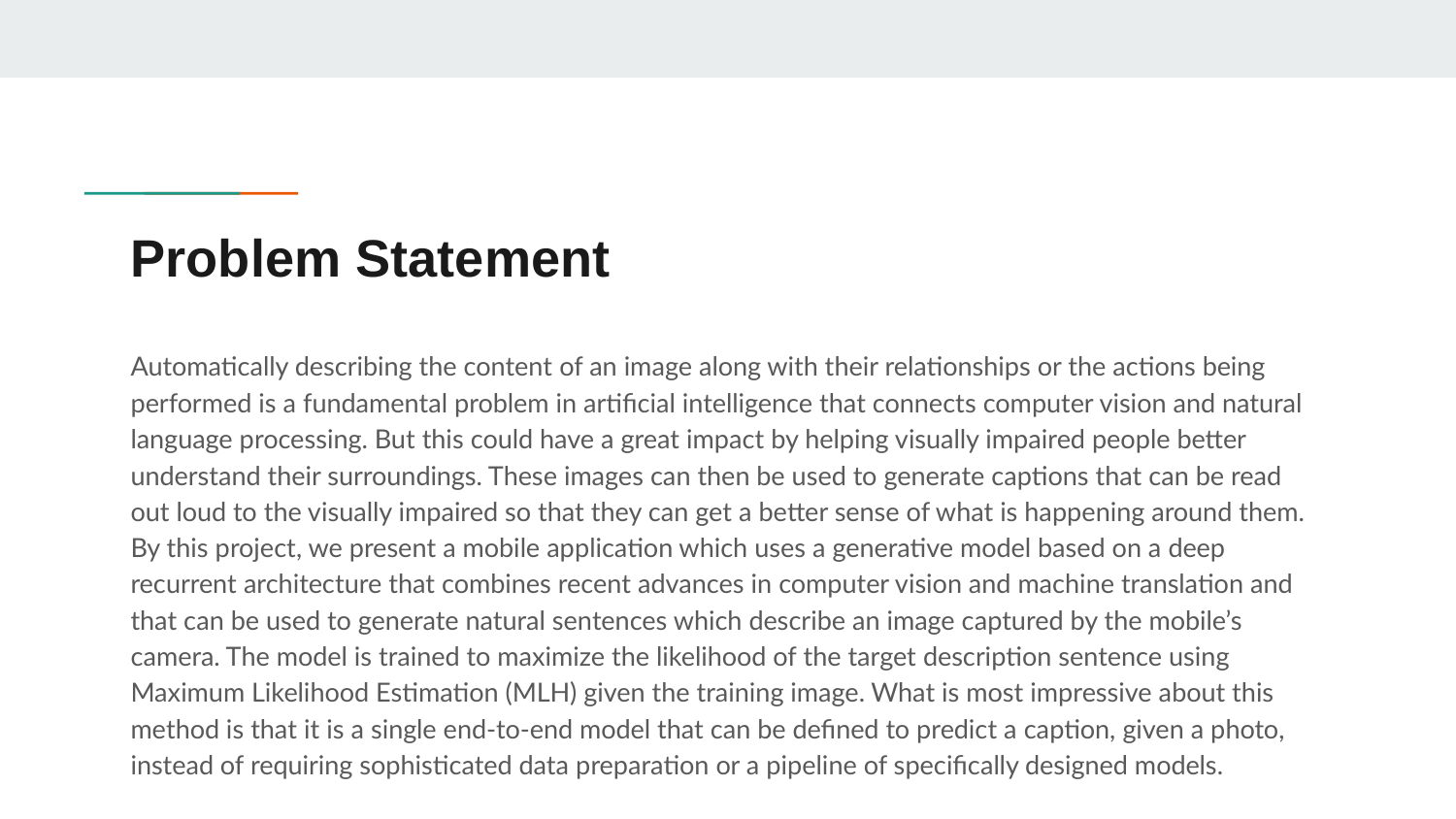

# Problem Statement
Automatically describing the content of an image along with their relationships or the actions being performed is a fundamental problem in artificial intelligence that connects computer vision and natural language processing. But this could have a great impact by helping visually impaired people better understand their surroundings. These images can then be used to generate captions that can be read out loud to the visually impaired so that they can get a better sense of what is happening around them. By this project, we present a mobile application which uses a generative model based on a deep recurrent architecture that combines recent advances in computer vision and machine translation and that can be used to generate natural sentences which describe an image captured by the mobile’s camera. The model is trained to maximize the likelihood of the target description sentence using Maximum Likelihood Estimation (MLH) given the training image. What is most impressive about this method is that it is a single end-to-end model that can be defined to predict a caption, given a photo, instead of requiring sophisticated data preparation or a pipeline of specifically designed models.